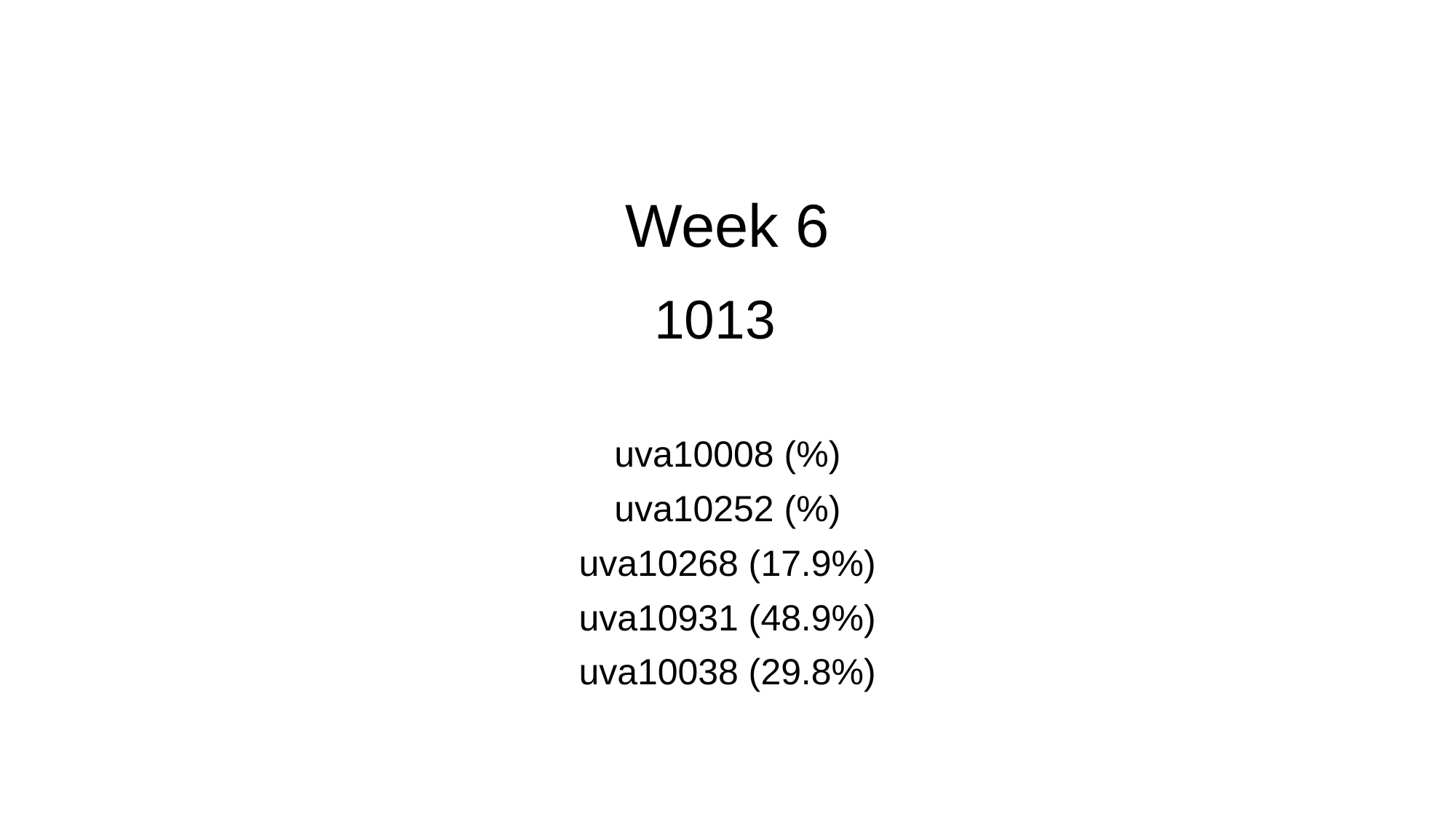

# Week 6 1013
uva10008 (%)
uva10252 (%)
uva10268 (17.9%)
uva10931 (48.9%)
uva10038 (29.8%)